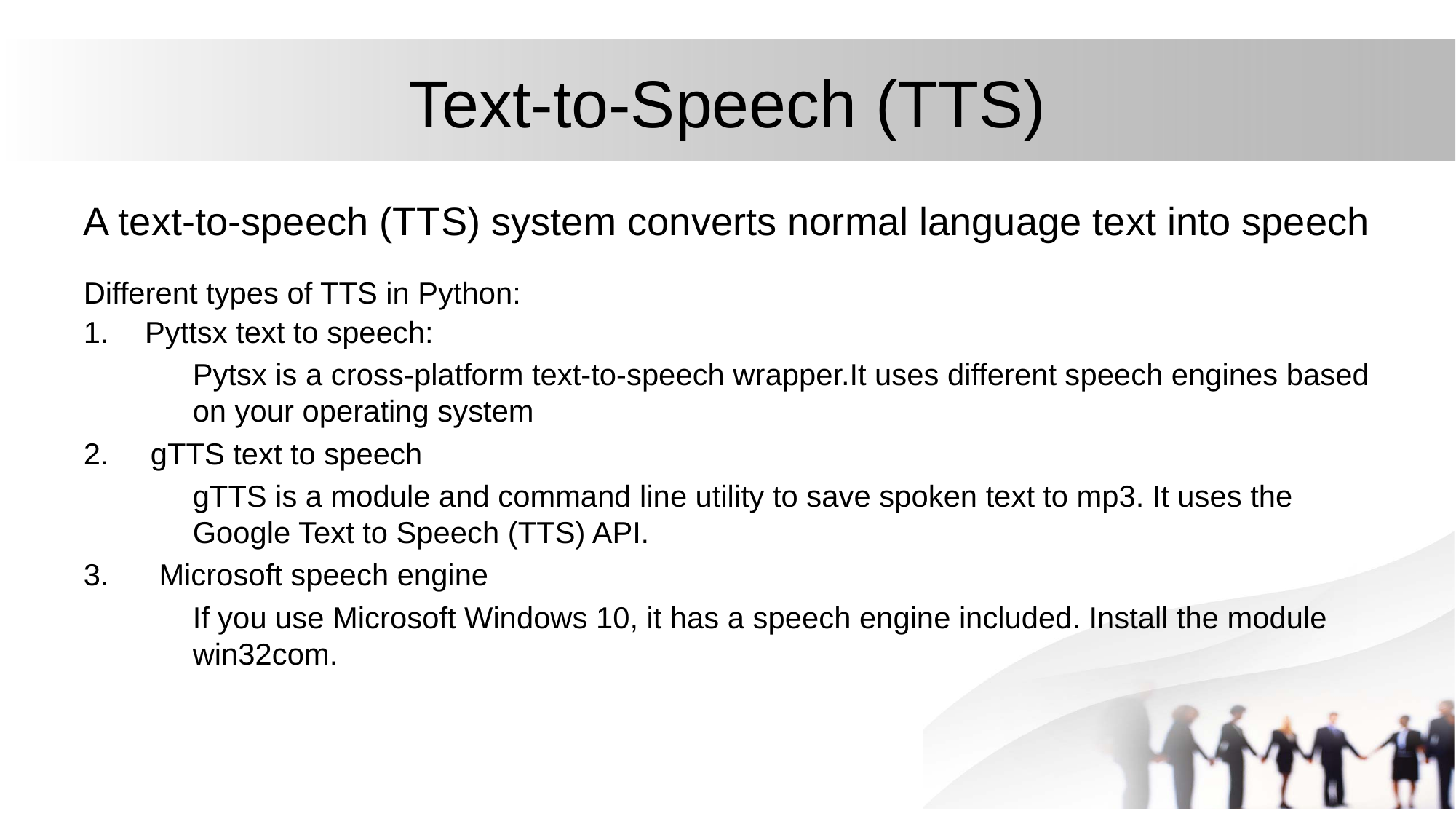

# Text-to-Speech (TTS)
A text-to-speech (TTS) system converts normal language text into speech

Different types of TTS in Python:
Pyttsx text to speech:
	Pytsx is a cross-platform text-to-speech wrapper.It uses different speech engines based 	on your operating system
2.     gTTS text to speech
	gTTS is a module and command line utility to save spoken text to mp3. It uses the 	Google Text to Speech (TTS) API.
3.      Microsoft speech engine
	If you use Microsoft Windows 10, it has a speech engine included. Install the module 	win32com.